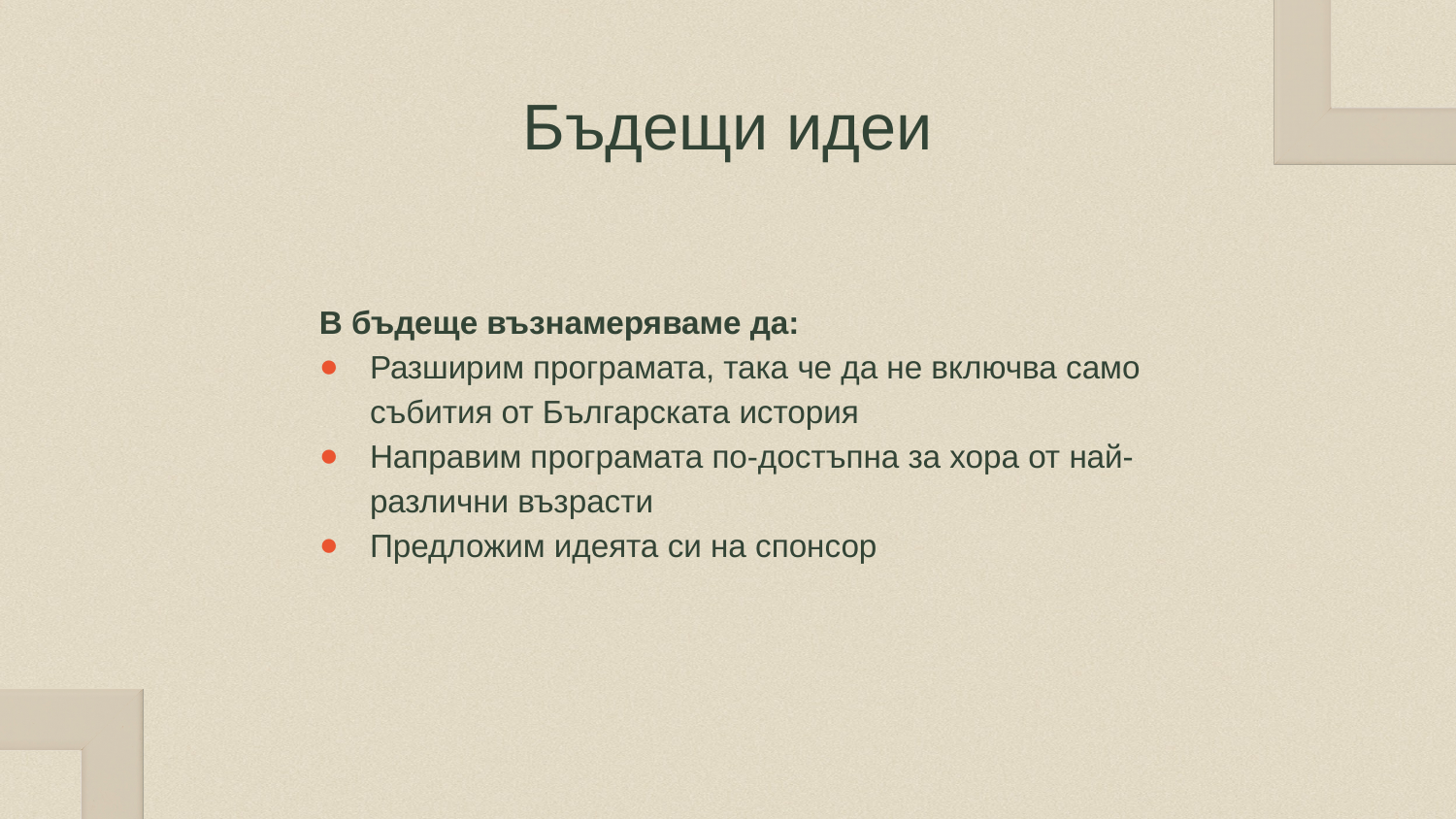

# Бъдещи идеи
В бъдеще възнамеряваме да:
Разширим програмата, така че да не включва само събития от Българската история
Направим програмата по-достъпна за хора от най-различни възрасти
Предложим идеята си на спонсор